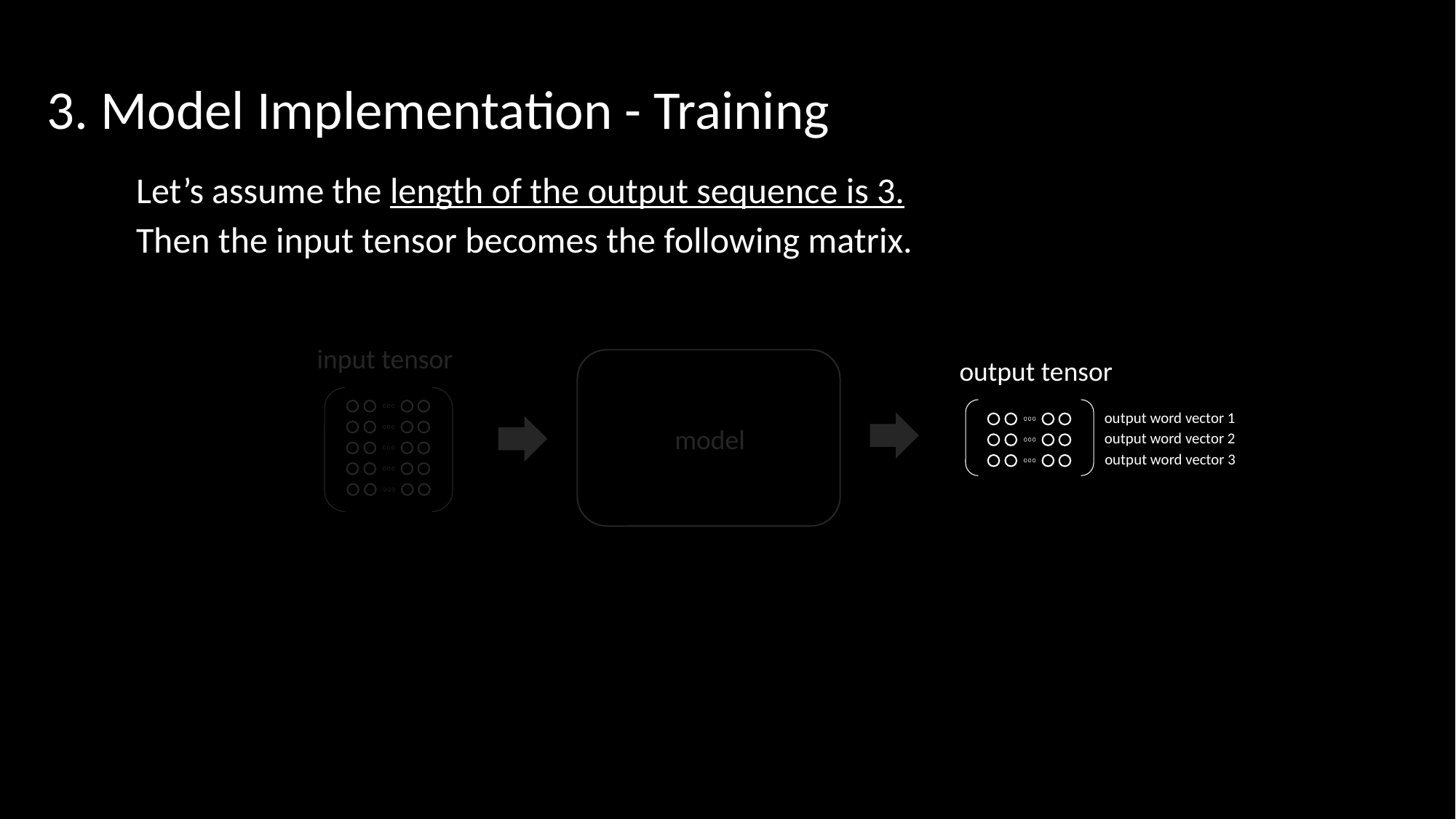

3. Model Implementation - Training
Let’s assume the length of the output sequence is 3.
Then the input tensor becomes the following matrix.
output vocabulary
input tensor
output tensor

output word vector 1

model

output word vector 2

output word vector 3